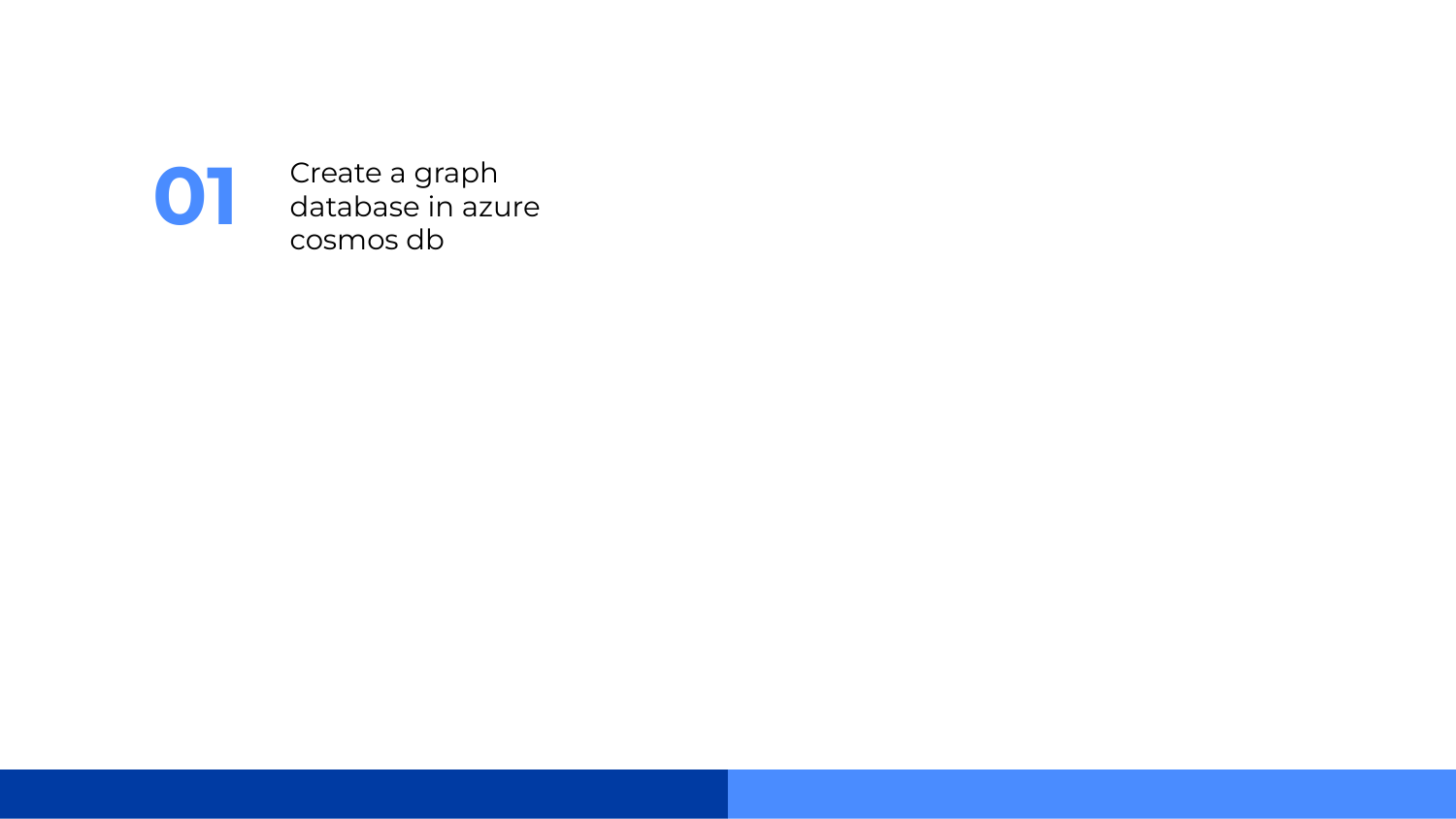

01
Create a graph database in azure cosmos db